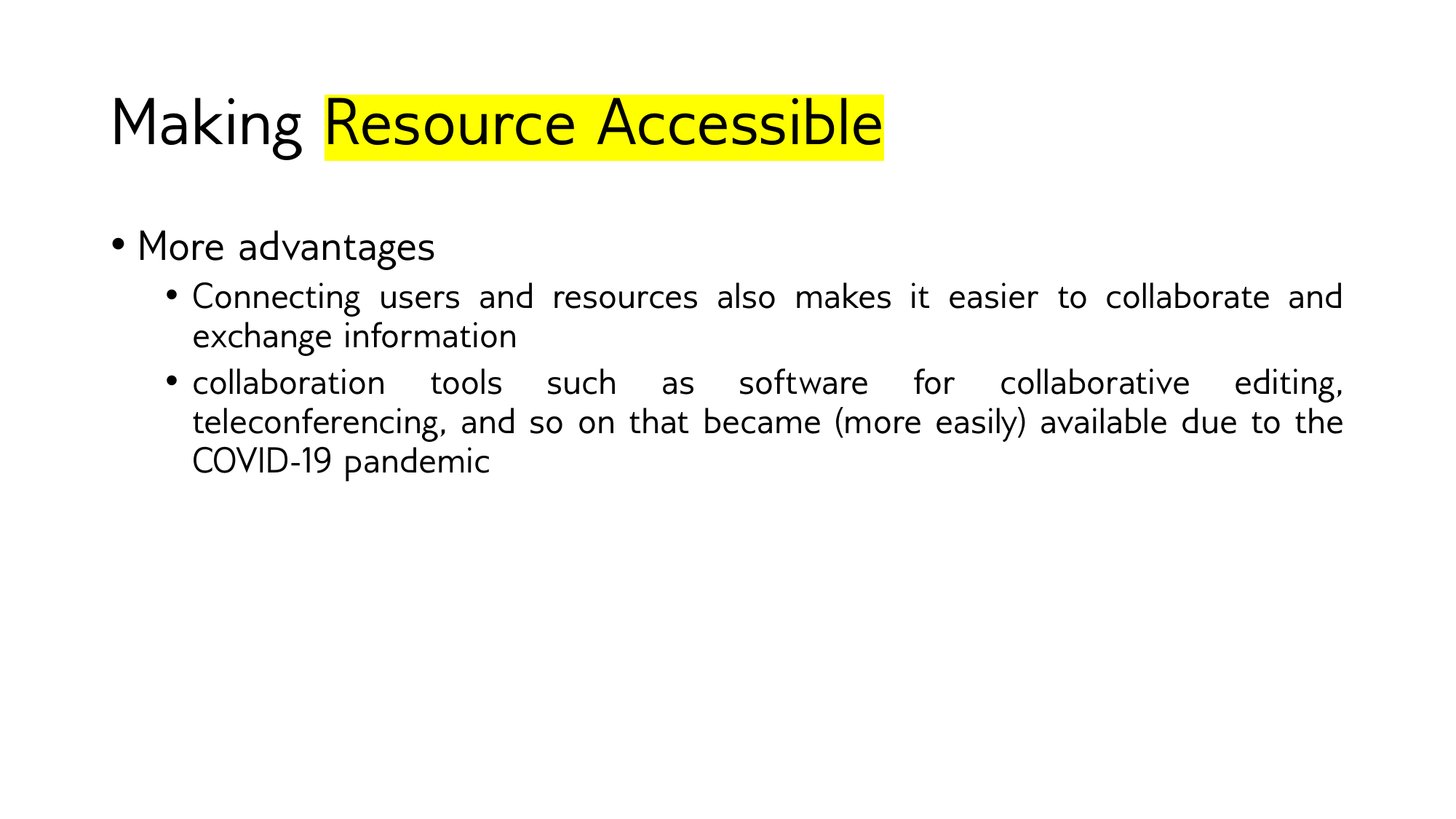

# Making Resource Accessible
More advantages
Connecting users and resources also makes it easier to collaborate and exchange information
collaboration tools such as software for collaborative editing, teleconferencing, and so on that became (more easily) available due to the COVID-19 pandemic